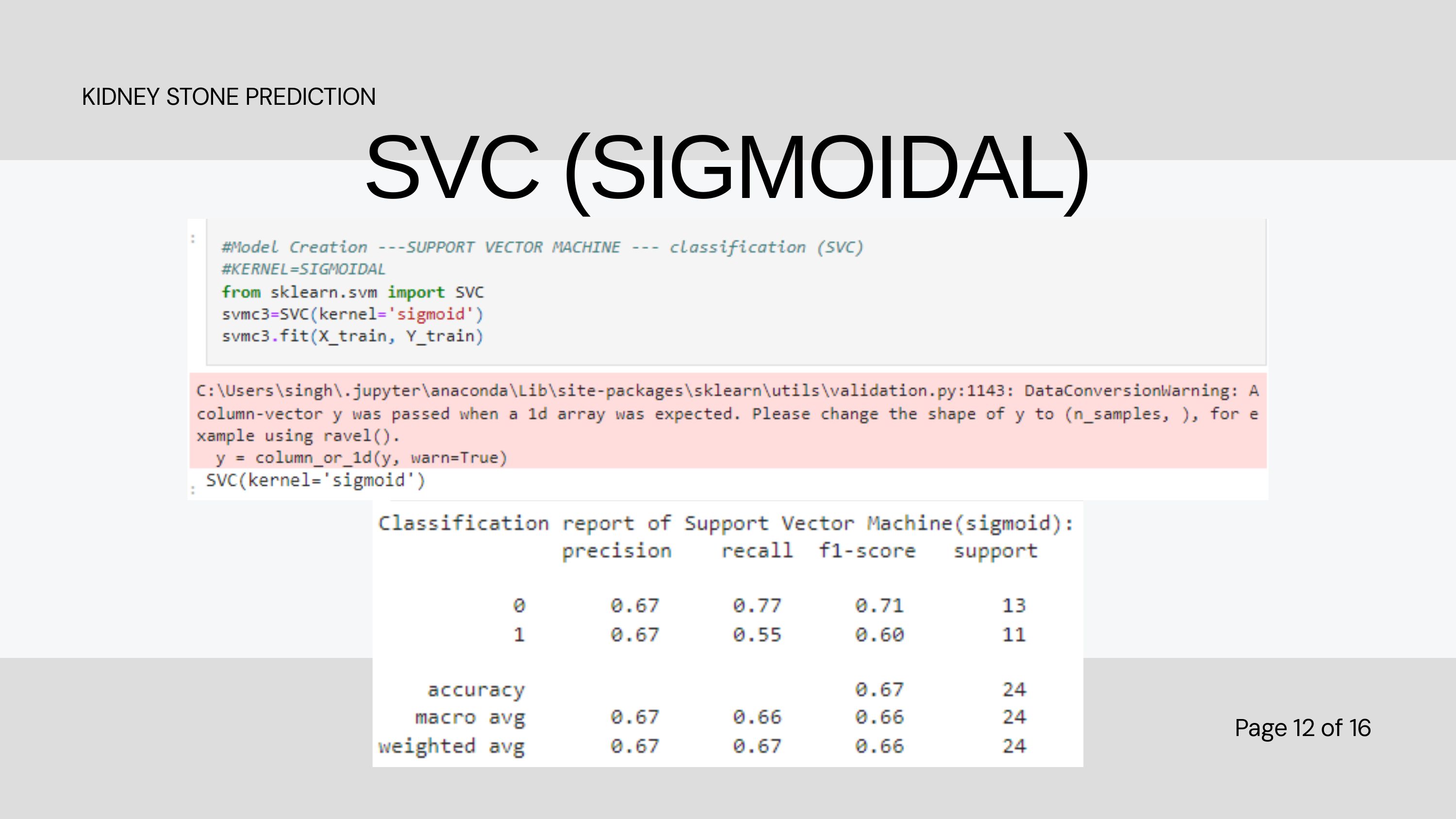

KIDNEY STONE PREDICTION
SVC (SIGMOIDAL)

Page 12 of 16